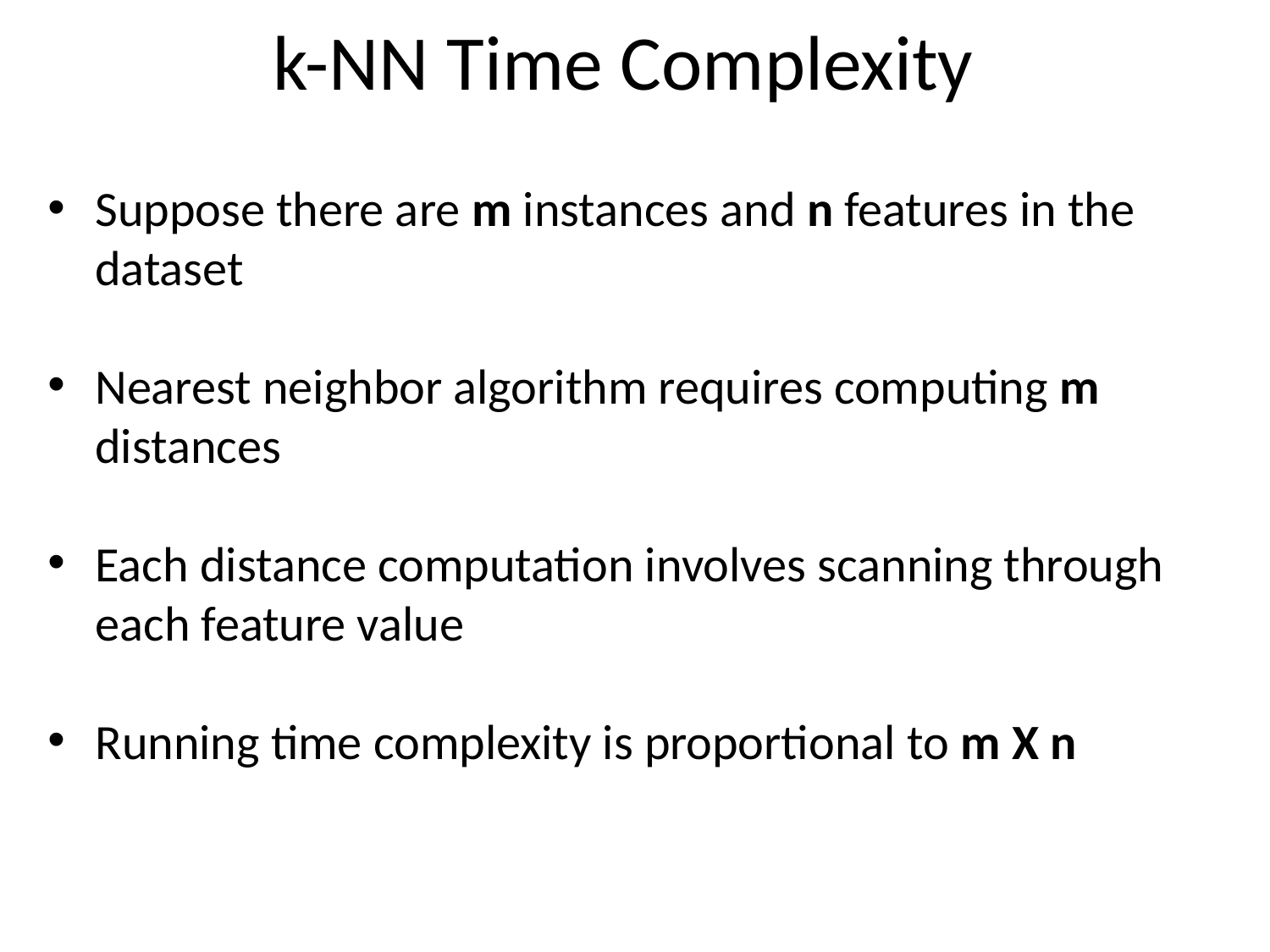

# k-NN Time Complexity
Suppose there are m instances and n features in the dataset

Nearest neighbor algorithm requires computing m distances

Each distance computation involves scanning through each feature value

Running time complexity is proportional to m X n